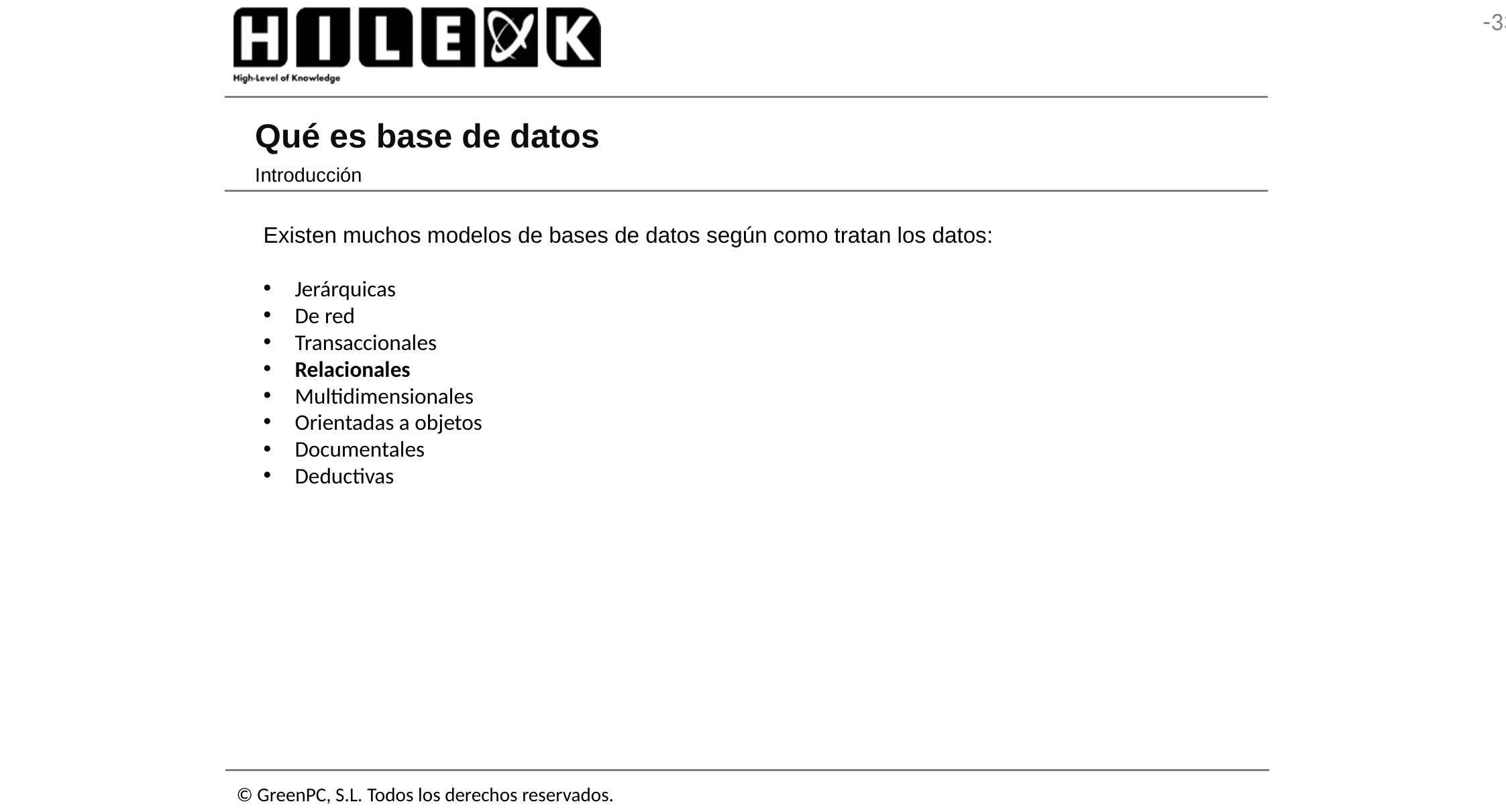

# Qué es base de datos
Introducción
Existen muchos modelos de bases de datos según como tratan los datos:

Jerárquicas
De red
Transaccionales
Relacionales
Multidimensionales
Orientadas a objetos
Documentales
Deductivas